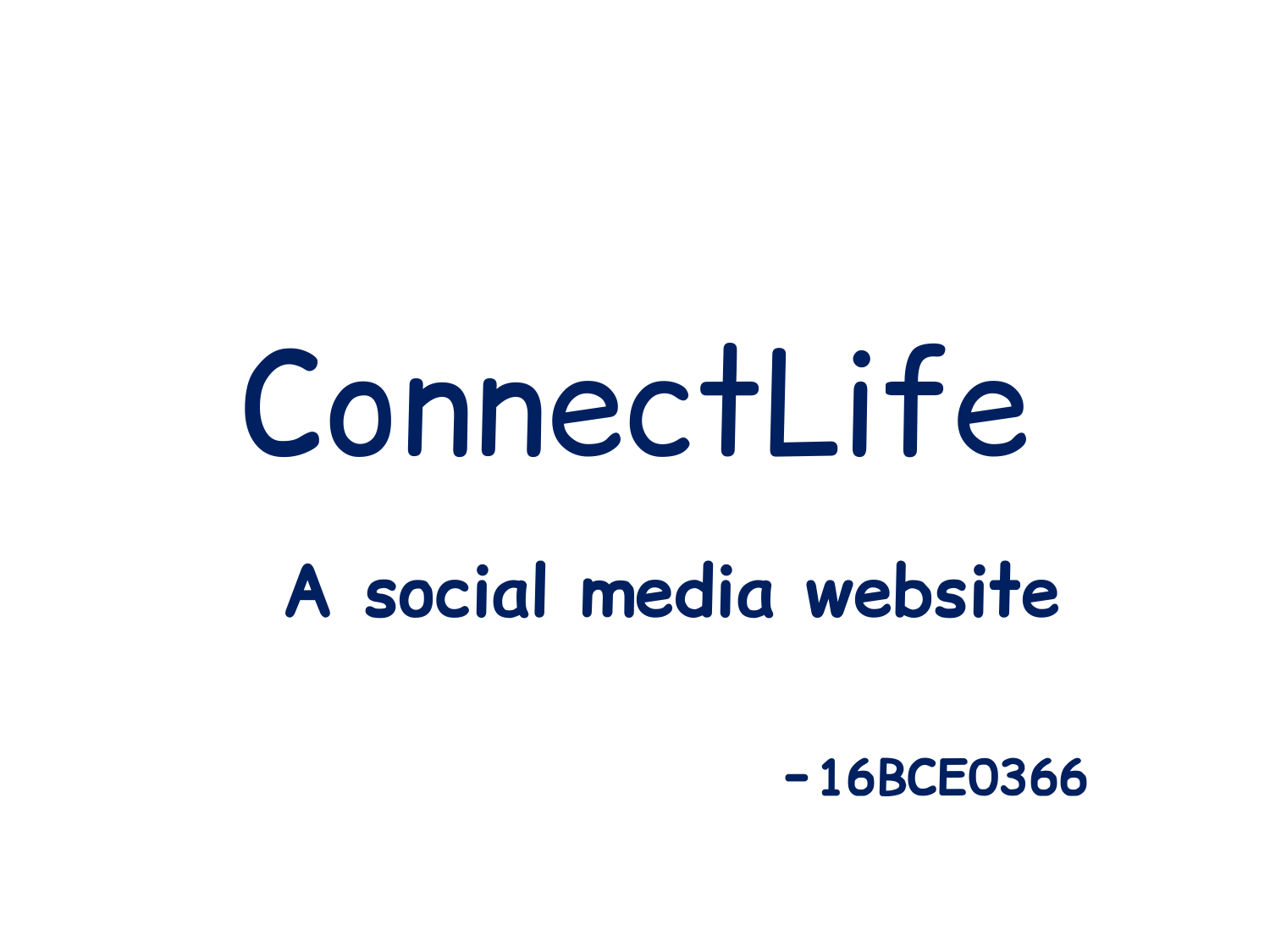

# ConnectLife
A social media website

                   -16BCE0366